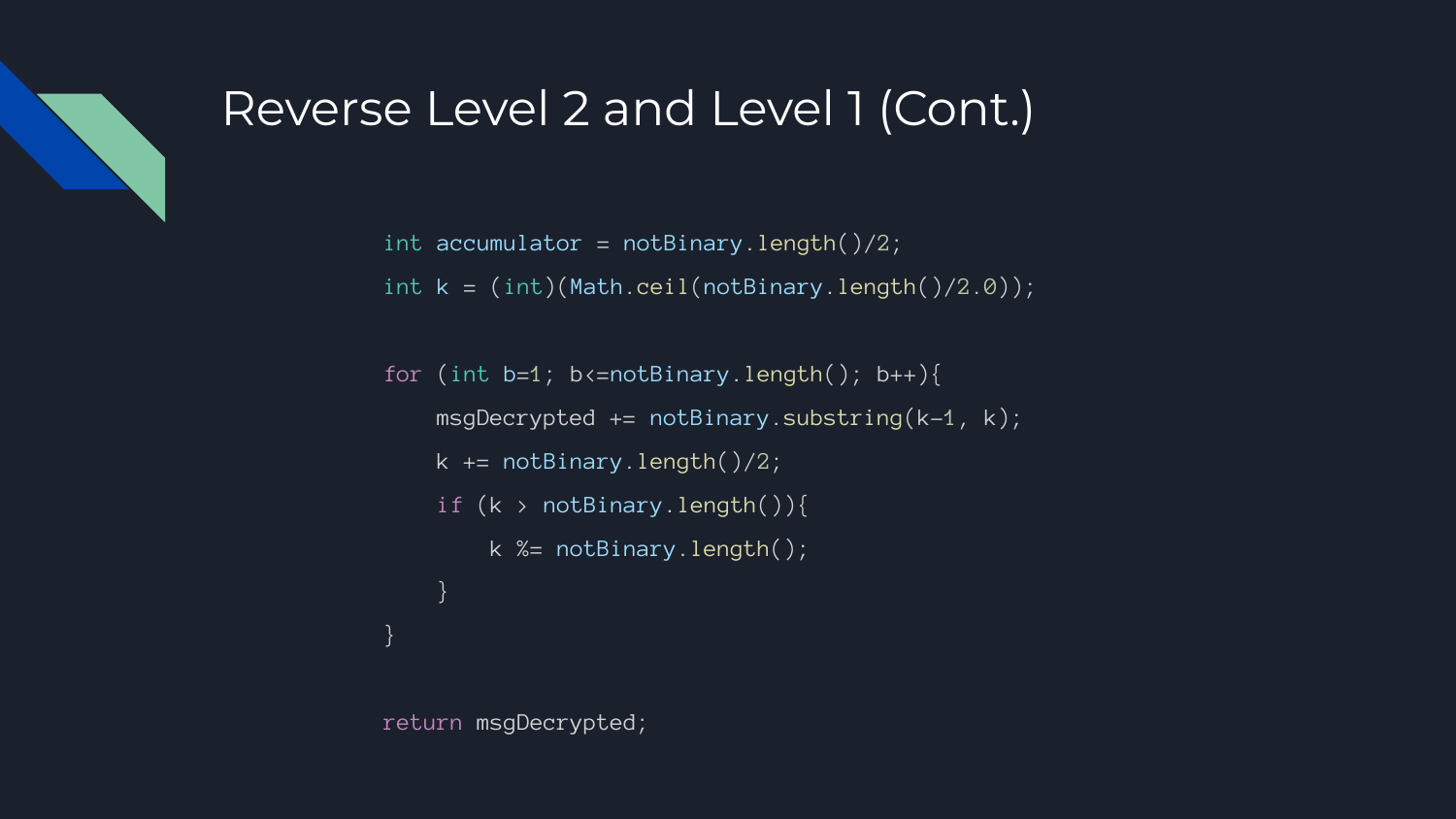

# Reverse Level 2 and Level 1 (Cont.)
        int accumulator = notBinary.length()/2;
        int k = (int)(Math.ceil(notBinary.length()/2.0));
        for (int b=1; b<=notBinary.length(); b++){
            msgDecrypted += notBinary.substring(k-1, k);
            k += notBinary.length()/2;
            if (k > notBinary.length()){
                k %= notBinary.length();
            }
        }

        return msgDecrypted;